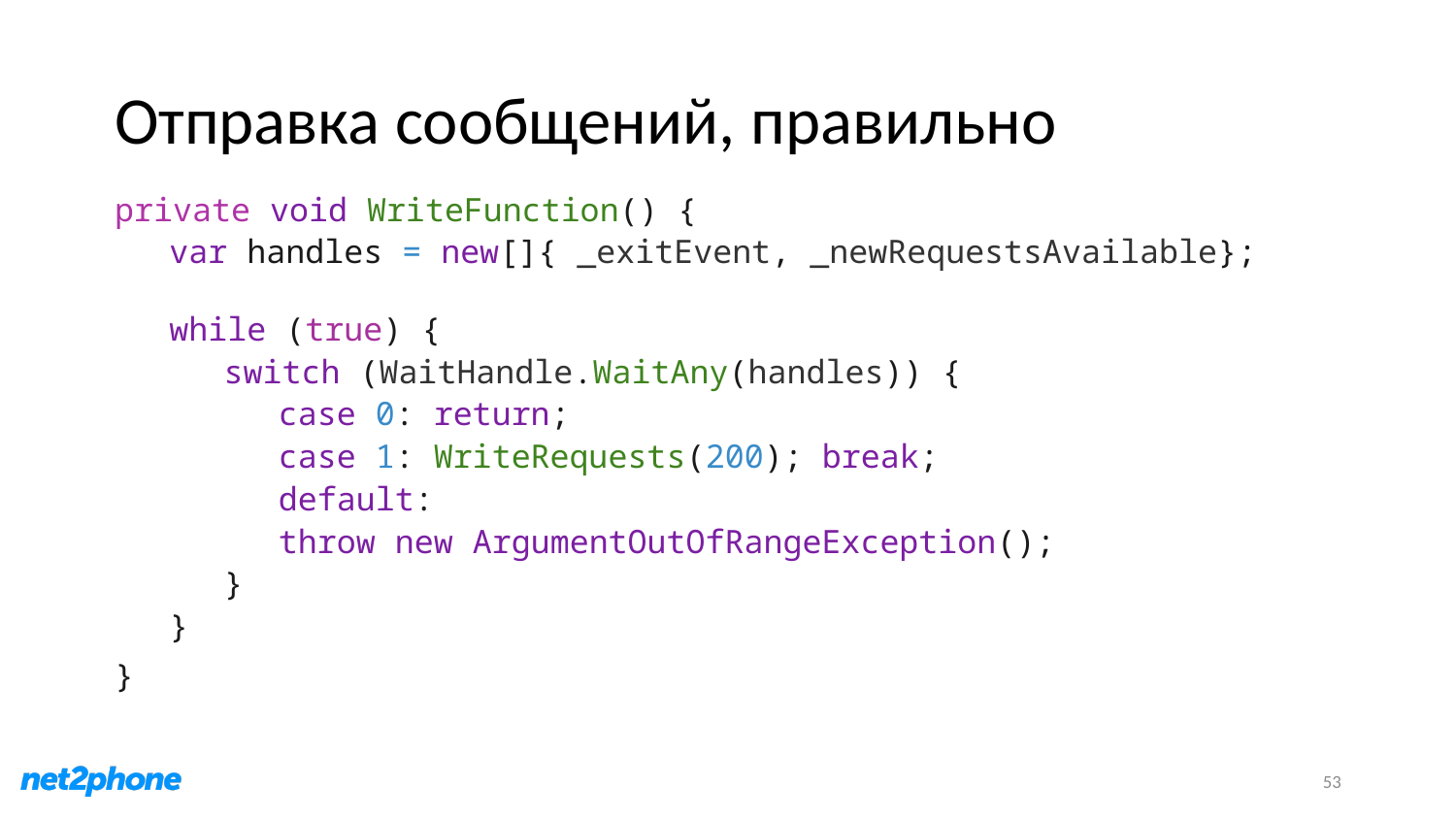

# Отправка сообщений, правильно
private void WriteFunction() {
var handles = new[]{ _exitEvent, _newRequestsAvailable};
while (true) {
switch (WaitHandle.WaitAny(handles)) {
case 0: return;
case 1: WriteRequests(200); break;
default:
throw new ArgumentOutOfRangeException();
}
}
}

53